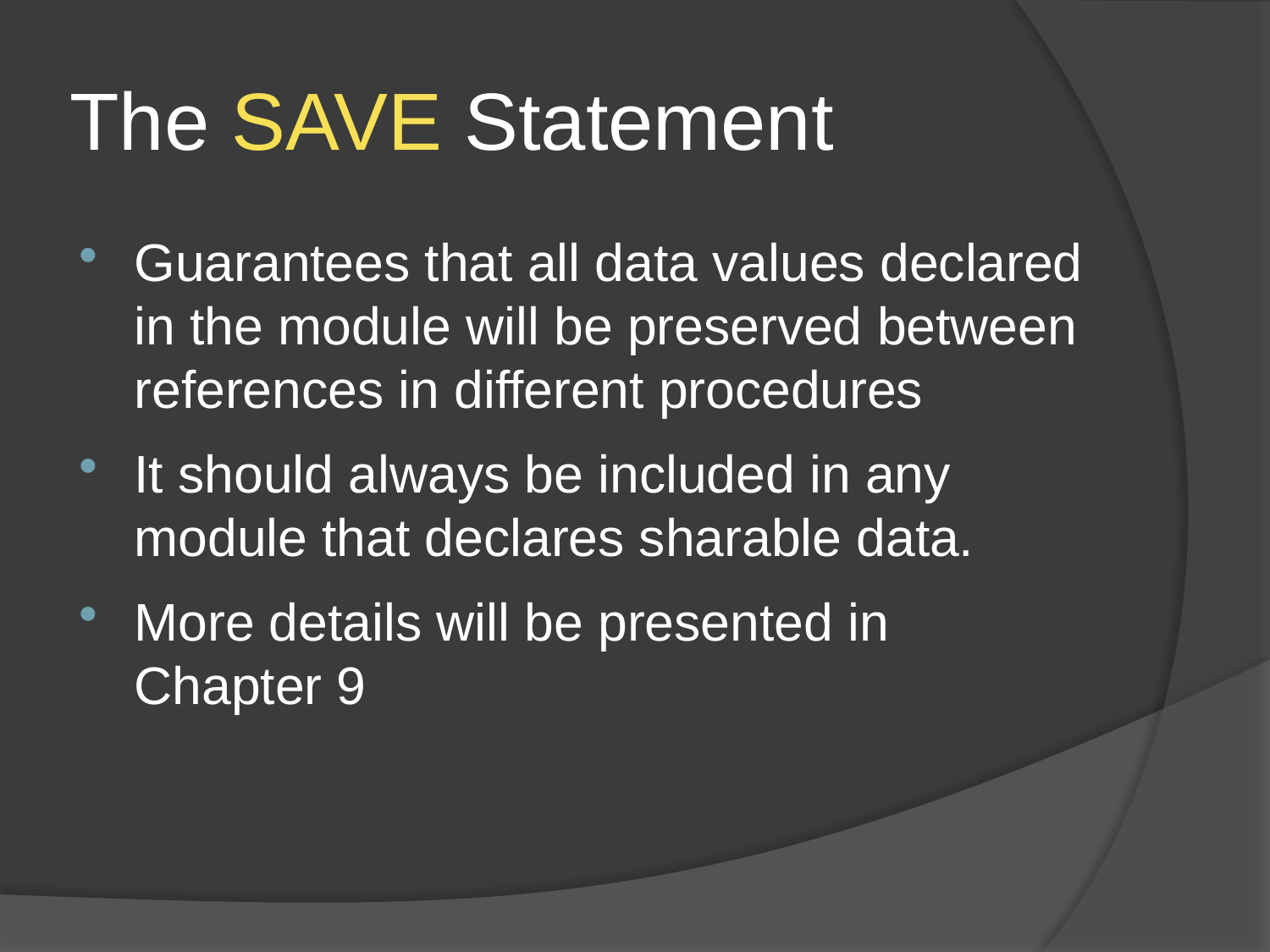

# The SAVE Statement
Guarantees that all data values declared in the module will be preserved between references in different procedures
It should always be included in any module that declares sharable data.
More details will be presented in Chapter 9